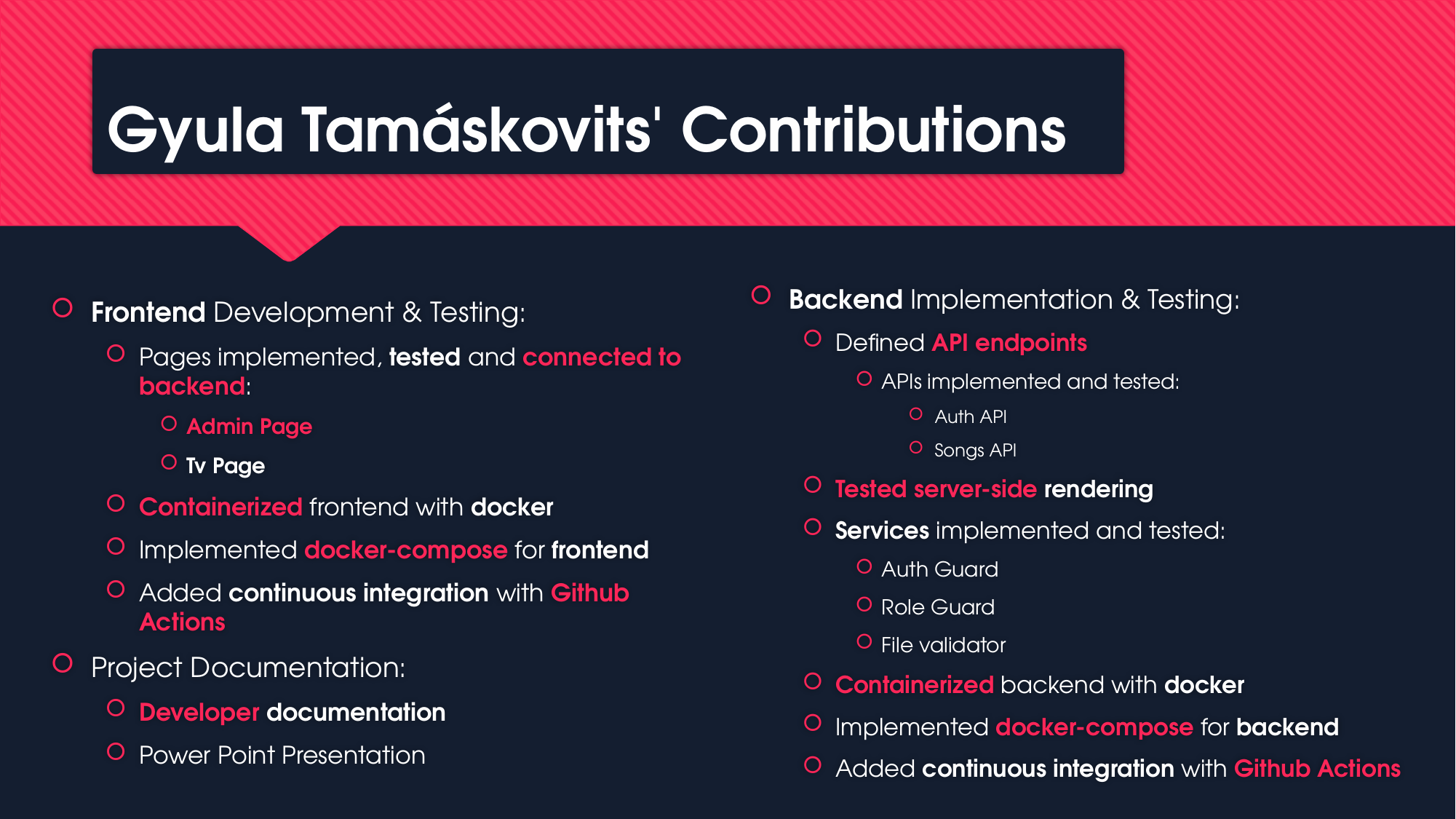

# Gyula Tamáskovits' Contributions
Frontend Development & Testing:
Pages implemented, tested and connected to backend:
Admin Page
Tv Page
Containerized frontend with docker
Implemented docker-compose for frontend
Added continuous integration with Github Actions
Project Documentation:
Developer documentation
Power Point Presentation
Backend Implementation & Testing:
Defined API endpoints
APIs implemented and tested:
Auth API
Songs API
Tested server-side rendering
Services implemented and tested:
Auth Guard
Role Guard
File validator
Containerized backend with docker
Implemented docker-compose for backend
Added continuous integration with Github Actions